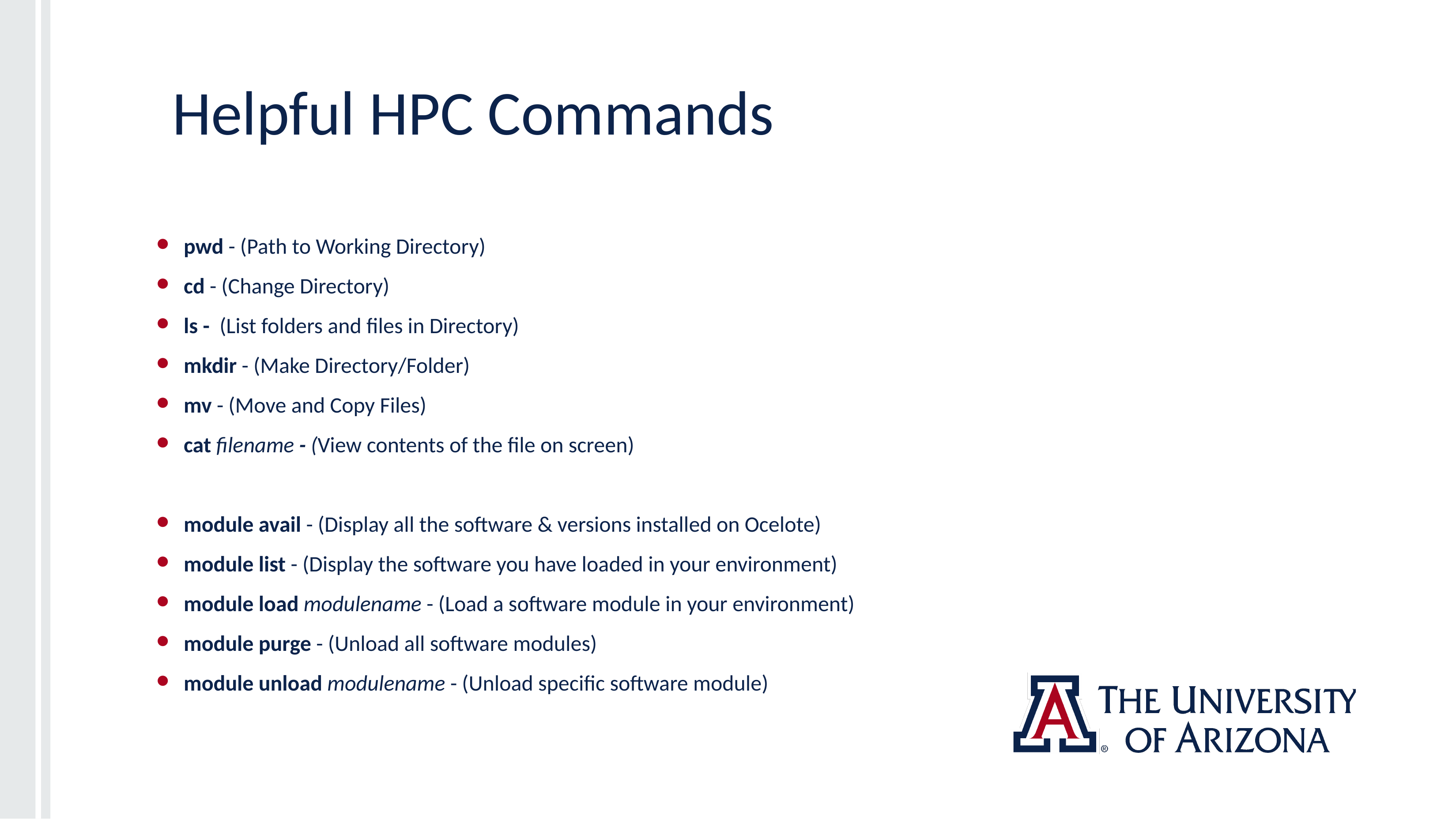

# Helpful HPC Commands
pwd - (Path to Working Directory)
cd - (Change Directory)
ls -  (List folders and files in Directory)
mkdir - (Make Directory/Folder)
mv - (Move and Copy Files)
cat filename - (View contents of the file on screen)

module avail - (Display all the software & versions installed on Ocelote)
module list - (Display the software you have loaded in your environment)
module load modulename - (Load a software module in your environment)
module purge - (Unload all software modules)
module unload modulename - (Unload specific software module)